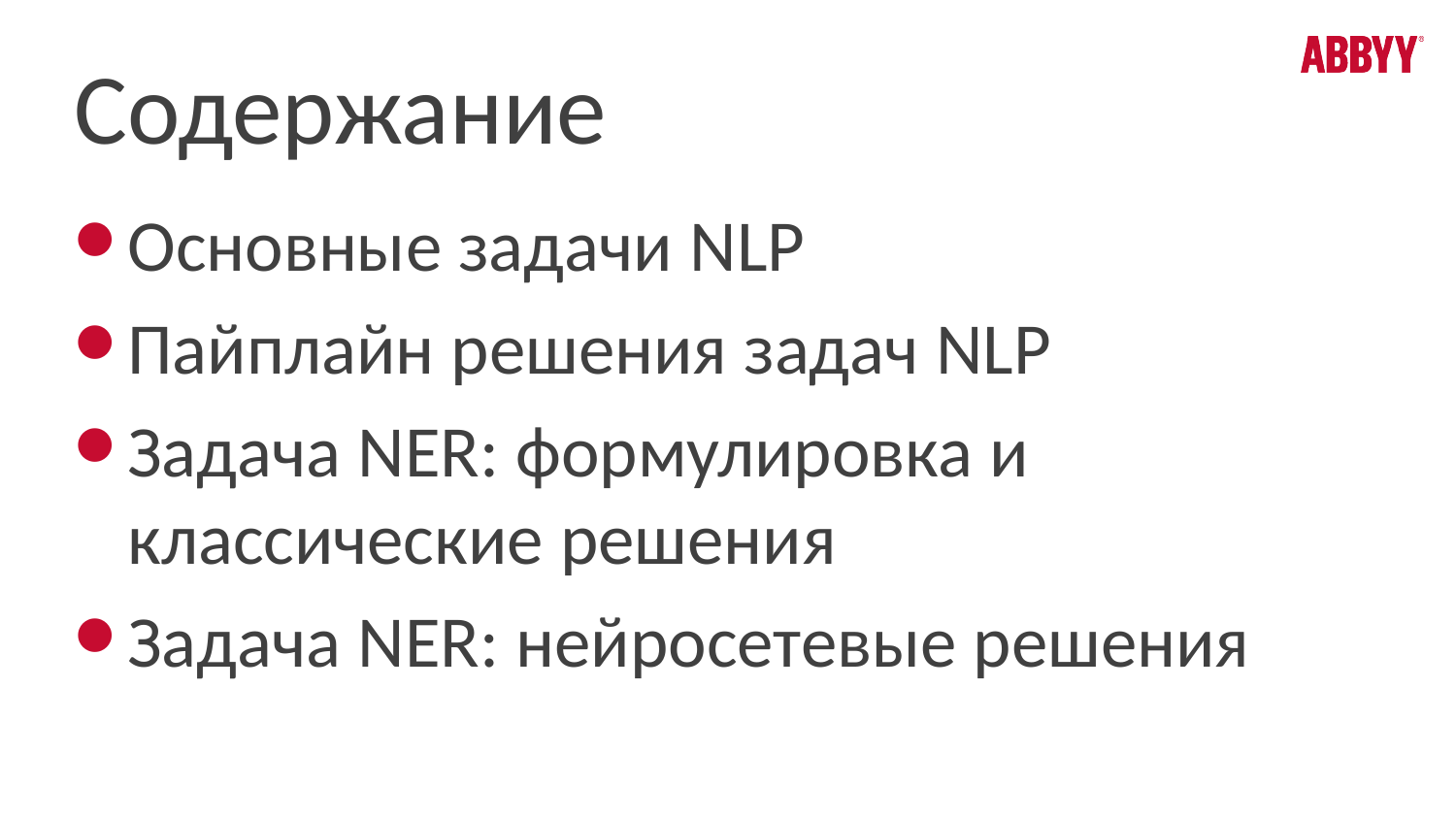

# Содержание
Основные задачи NLP
Пайплайн решения задач NLP
Задача NER: формулировка и классические решения
Задача NER: нейросетевые решения